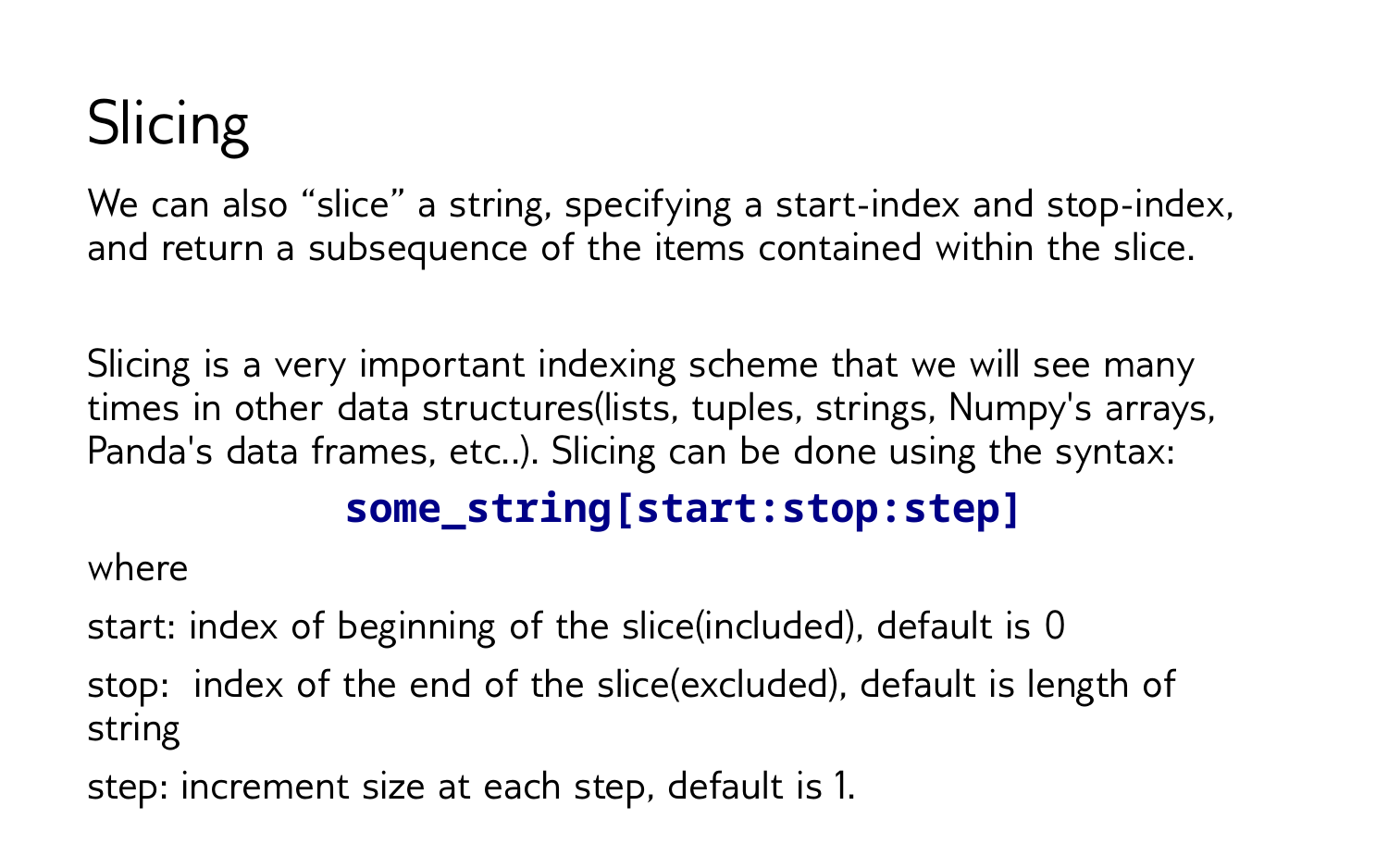

# Slicing
We can also “slice” a string, specifying a start-index and stop-index, and return a subsequence of the items contained within the slice.

Slicing is a very important indexing scheme that we will see many times in other data structures(lists, tuples, strings, Numpy's arrays, Panda's data frames, etc..). Slicing can be done using the syntax:
some_string[start:stop:step]
where
start: index of beginning of the slice(included), default is 0
stop:  index of the end of the slice(excluded), default is length of string
step: increment size at each step, default is 1.